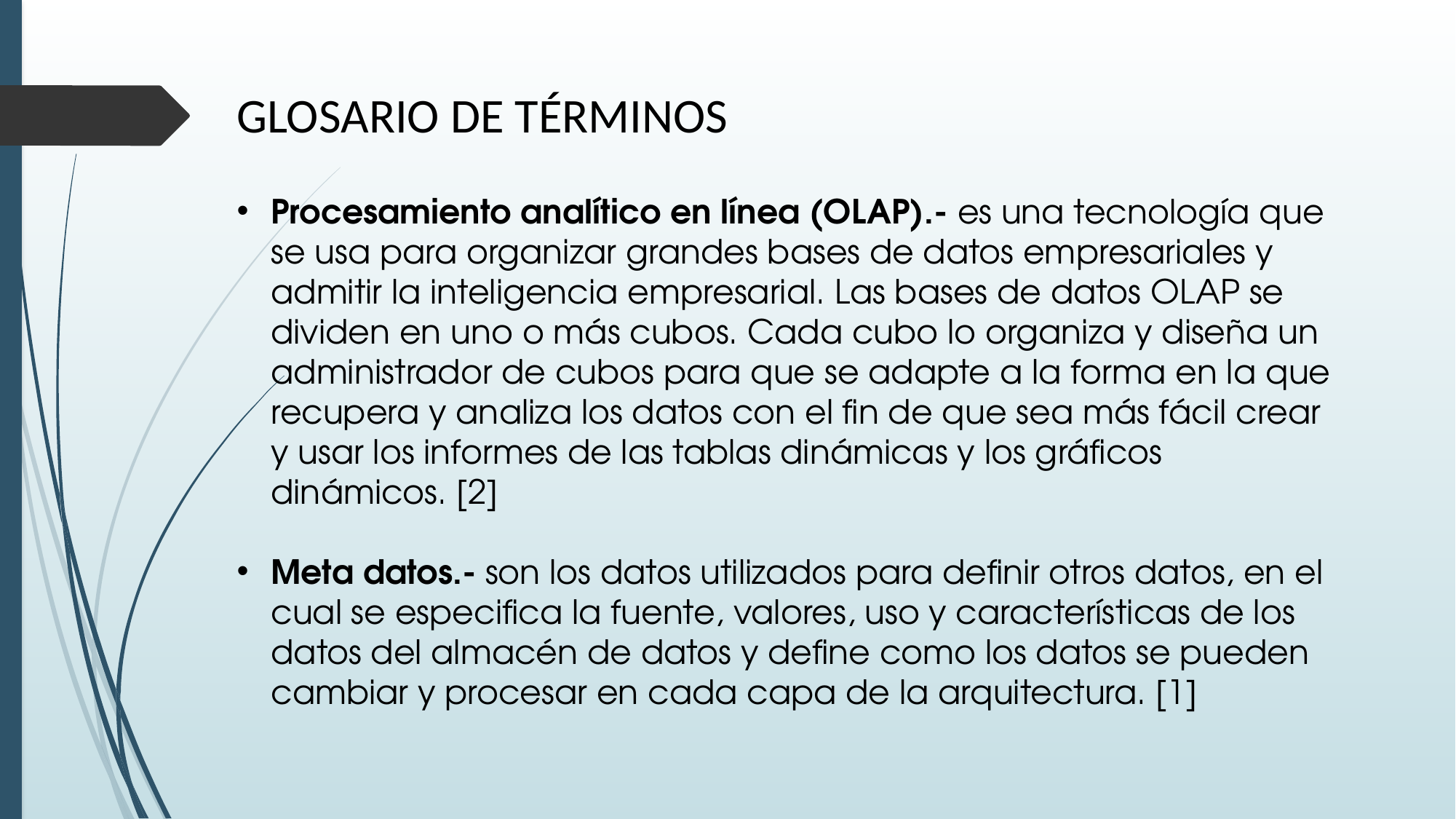

GLOSARIO DE TÉRMINOS
Procesamiento analítico en línea (OLAP).- es una tecnología que se usa para organizar grandes bases de datos empresariales y admitir la inteligencia empresarial. Las bases de datos OLAP se dividen en uno o más cubos. Cada cubo lo organiza y diseña un administrador de cubos para que se adapte a la forma en la que recupera y analiza los datos con el fin de que sea más fácil crear y usar los informes de las tablas dinámicas y los gráficos dinámicos. [2]

Meta datos.- son los datos utilizados para definir otros datos, en el cual se especifica la fuente, valores, uso y características de los datos del almacén de datos y define como los datos se pueden cambiar y procesar en cada capa de la arquitectura. [1]